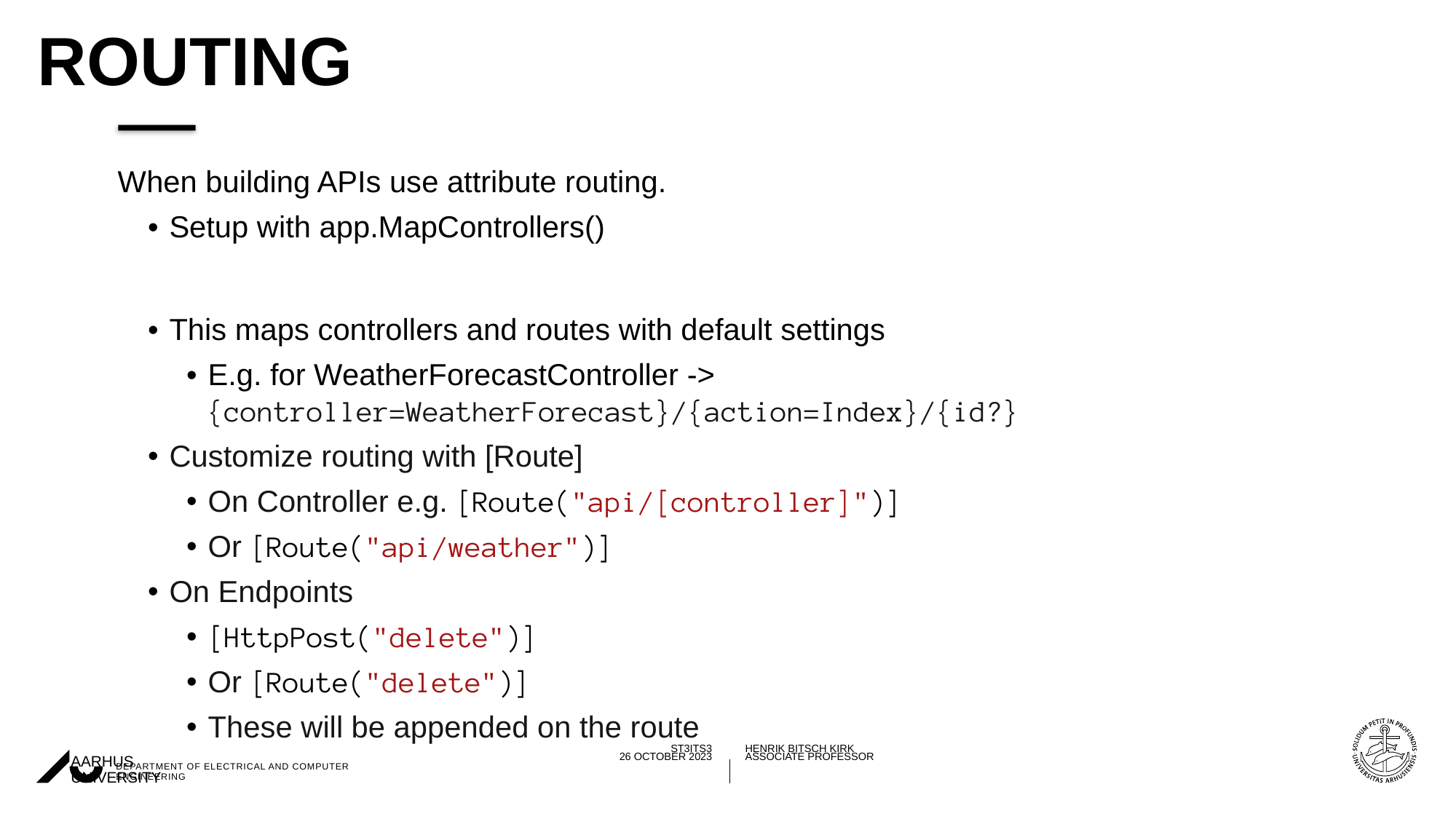

# Routing
When building APIs use attribute routing.
Setup with app.MapControllers()

This maps controllers and routes with default settings
E.g. for WeatherForecastController -> {controller=WeatherForecast}/{action=Index}/{id?}
Customize routing with [Route]
On Controller e.g. [Route("api/[controller]")]
Or [Route("api/weather")]
On Endpoints
[HttpPost("delete")]
Or [Route("delete")]
These will be appended on the route

03/11/202326/10/2023